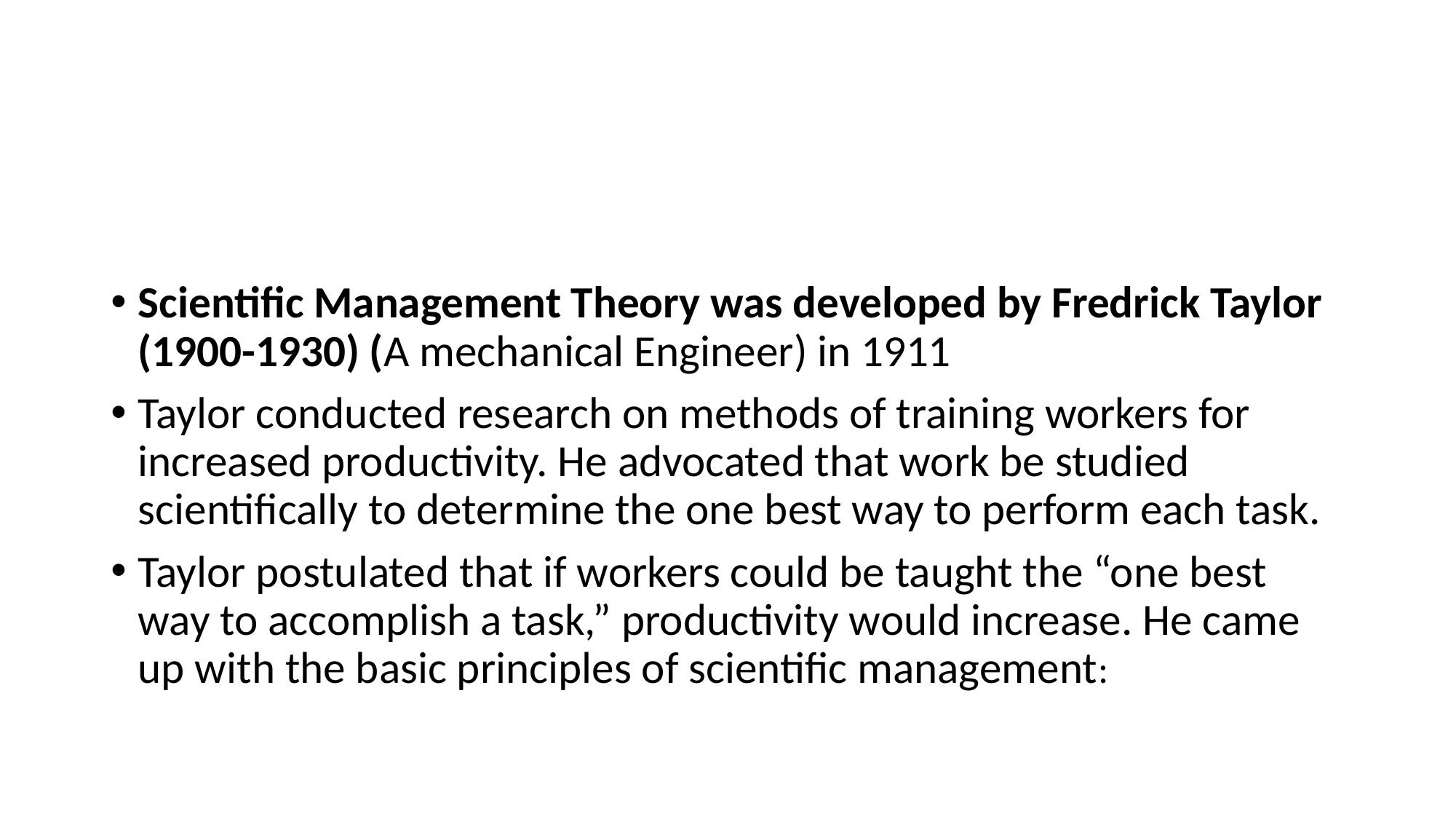

#

Scientific Management Theory was developed by Fredrick Taylor (1900-1930) (A mechanical Engineer) in 1911
Taylor conducted research on methods of training workers for increased productivity. He advocated that work be studied scientifically to determine the one best way to perform each task.
Taylor postulated that if workers could be taught the “one best way to accomplish a task,” productivity would increase. He came up with the basic principles of scientific management: